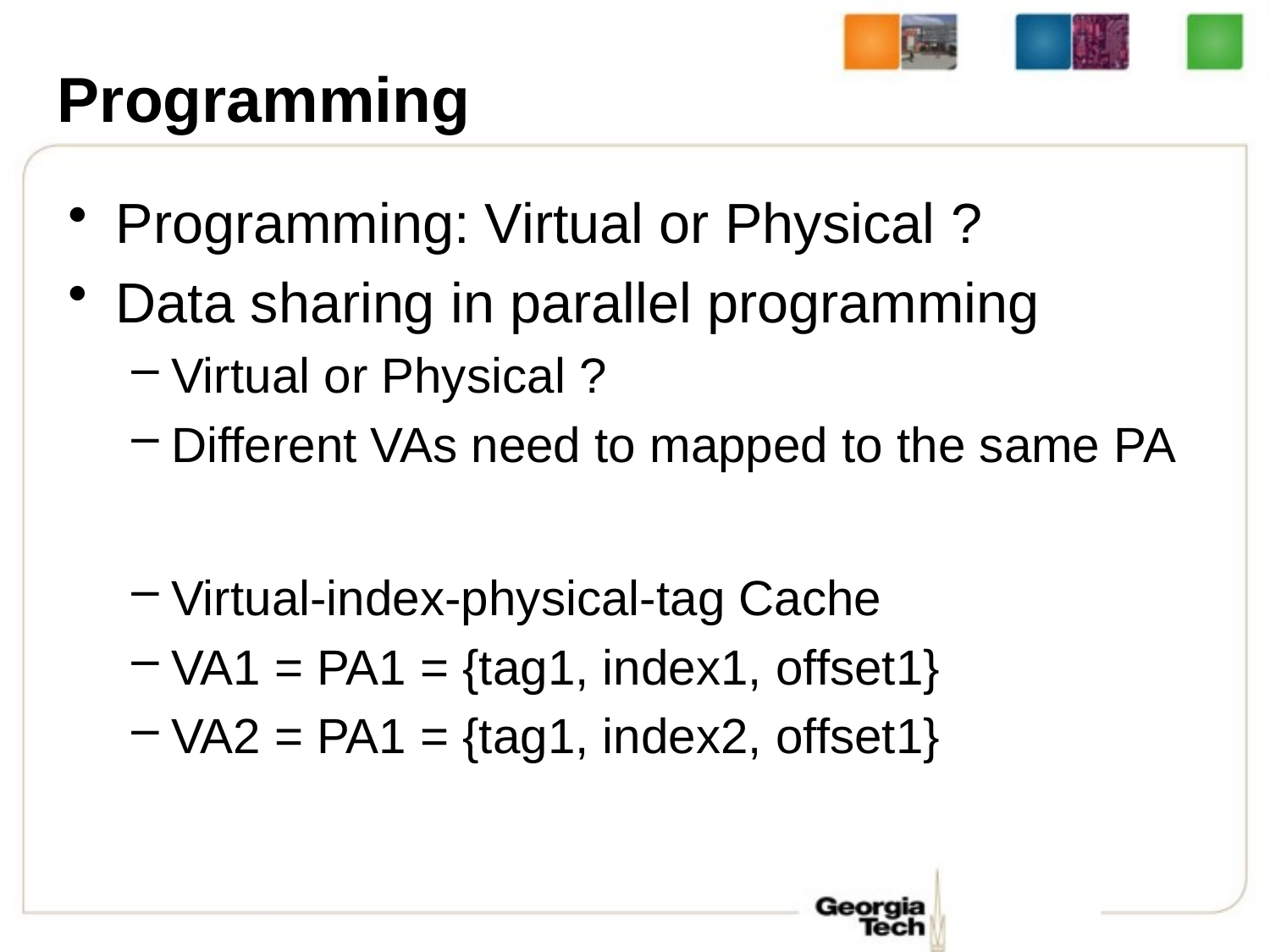

# Programming
Programming: Virtual or Physical ?
Data sharing in parallel programming
Virtual or Physical ?
Different VAs need to mapped to the same PA

Virtual-index-physical-tag Cache
VA1 = PA1 = {tag1, index1, offset1}
VA2 = PA1 = {tag1, index2, offset1}